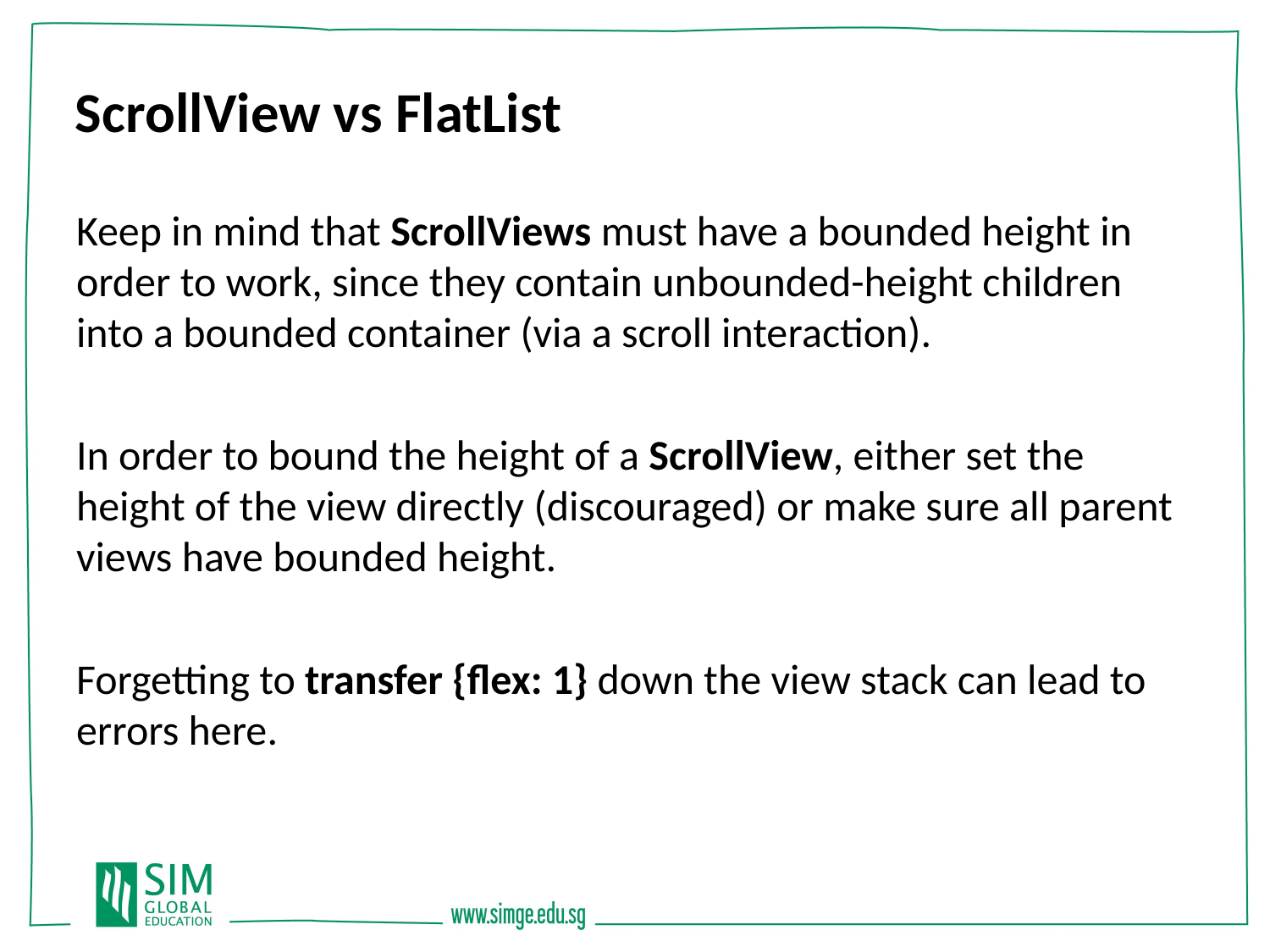

ScrollView vs FlatList
Keep in mind that ScrollViews must have a bounded height in order to work, since they contain unbounded-height children into a bounded container (via a scroll interaction).

In order to bound the height of a ScrollView, either set the height of the view directly (discouraged) or make sure all parent views have bounded height.

Forgetting to transfer {flex: 1} down the view stack can lead to errors here.